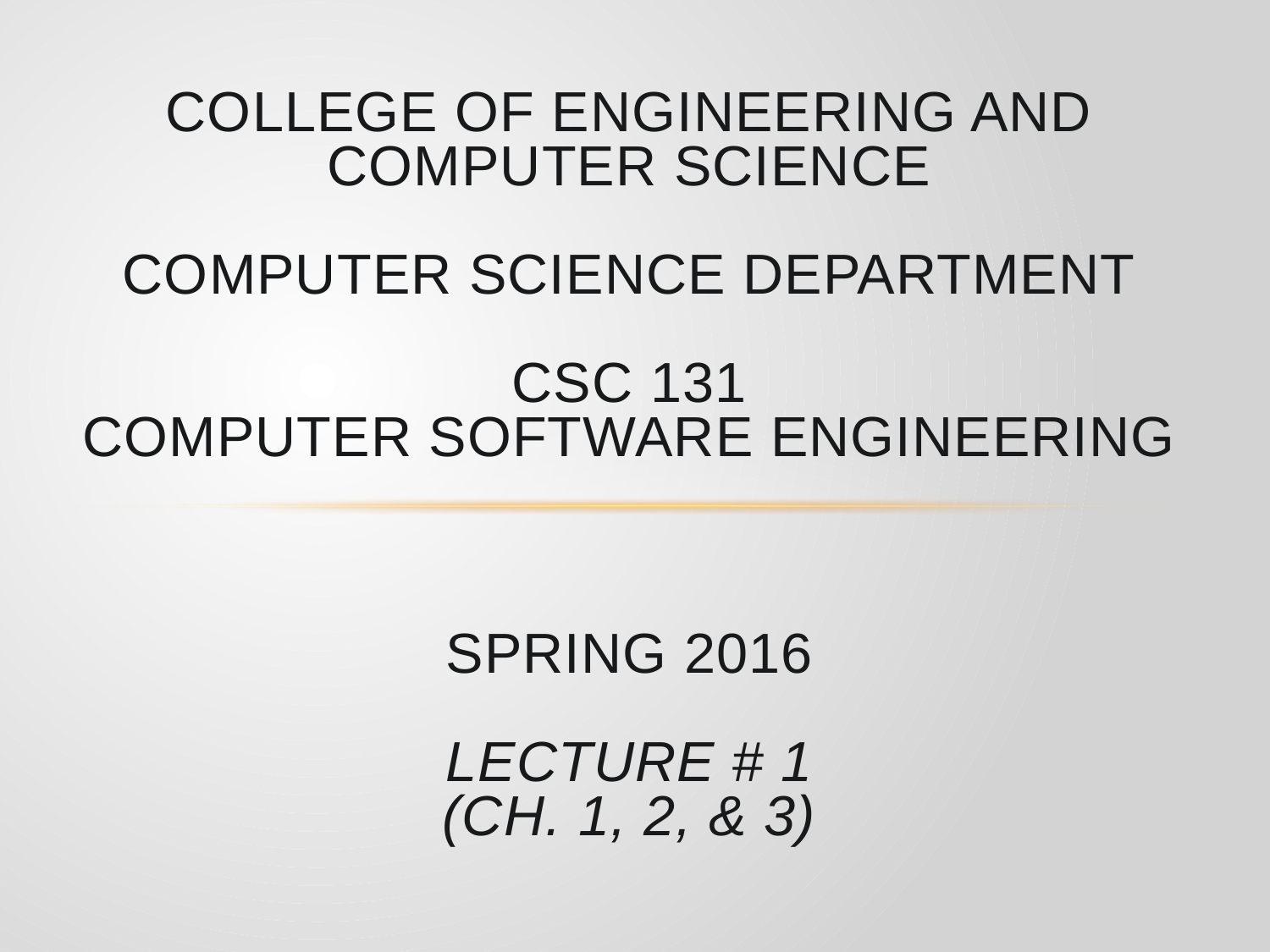

# College of Engineering and Computer Science Computer Science Department CSC 131 Computer Software Engineering Spring 2016 Lecture # 1 (Ch. 1, 2, & 3)